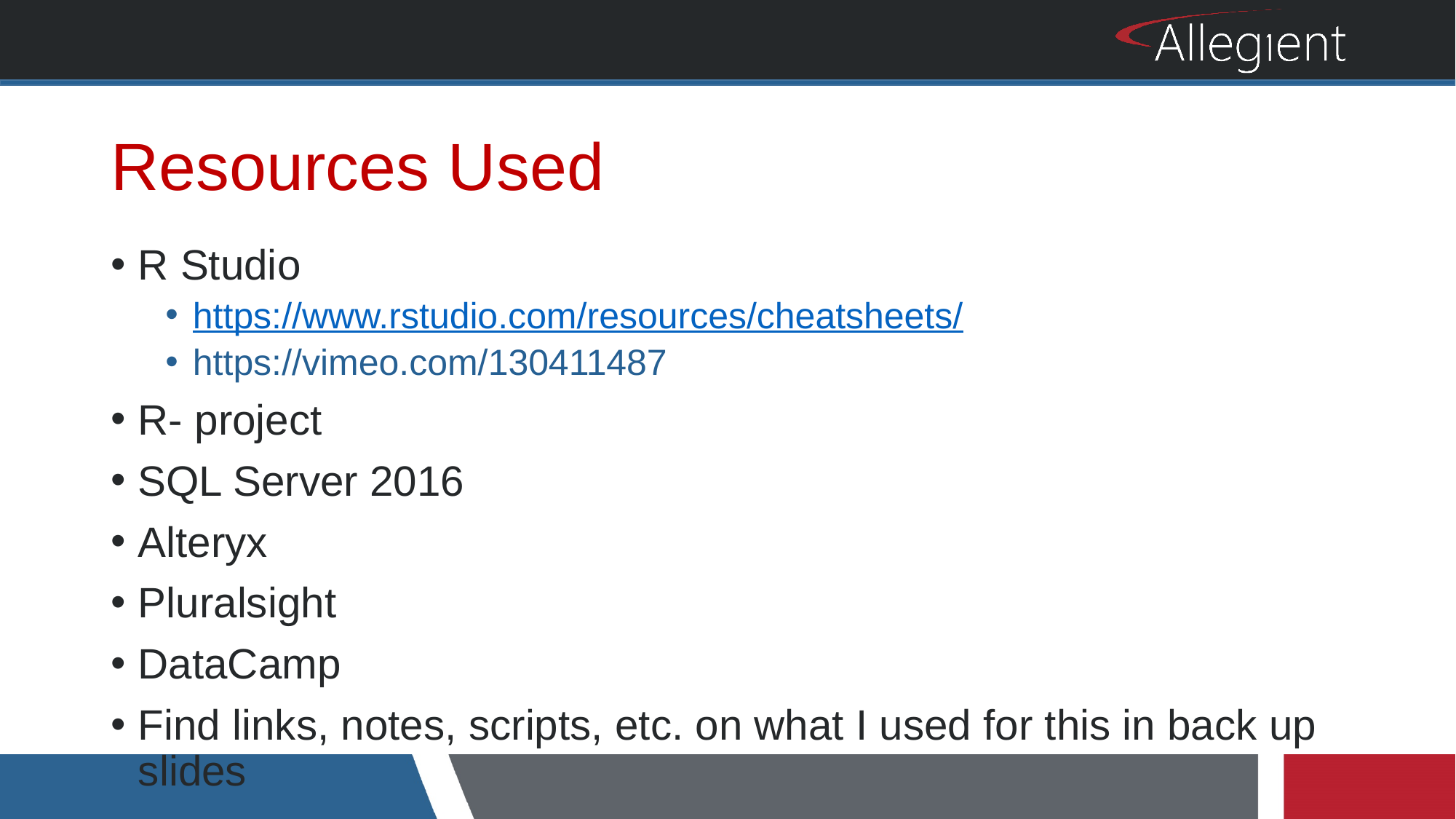

# Resources Used
R Studio
https://www.rstudio.com/resources/cheatsheets/
https://vimeo.com/130411487
R- project
SQL Server 2016
Alteryx
Pluralsight
DataCamp
Find links, notes, scripts, etc. on what I used for this in back up slides